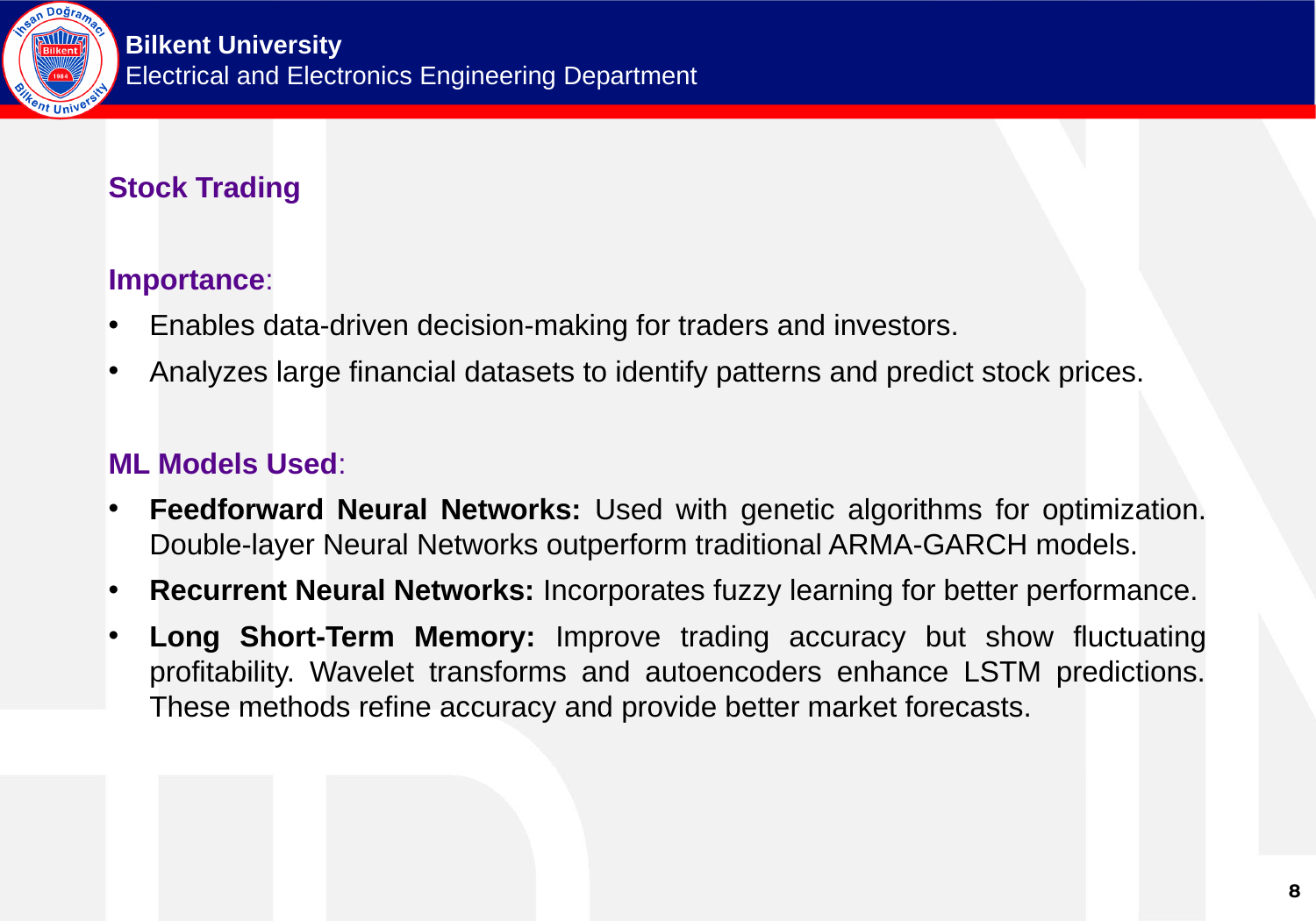

Stock Trading

Importance:
Enables data-driven decision-making for traders and investors.
Analyzes large financial datasets to identify patterns and predict stock prices.

ML Models Used:
Feedforward Neural Networks: Used with genetic algorithms for optimization. Double-layer Neural Networks outperform traditional ARMA-GARCH models.
Recurrent Neural Networks: Incorporates fuzzy learning for better performance.
Long Short-Term Memory: Improve trading accuracy but show fluctuating profitability. Wavelet transforms and autoencoders enhance LSTM predictions. These methods refine accuracy and provide better market forecasts.